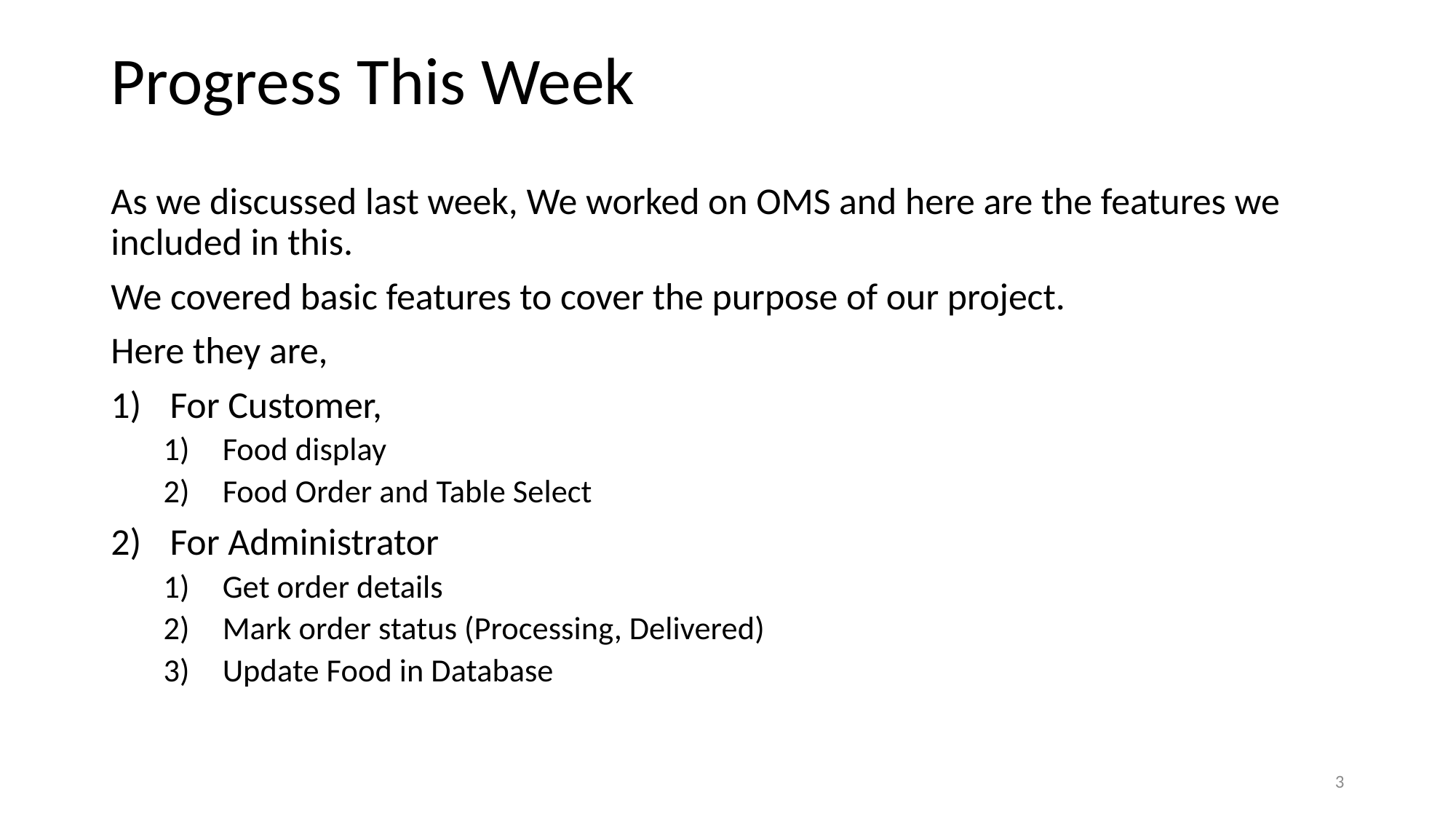

# Progress This Week
As we discussed last week, We worked on OMS and here are the features we included in this.
We covered basic features to cover the purpose of our project.
Here they are,
For Customer,
Food display
Food Order and Table Select
For Administrator
Get order details
Mark order status (Processing, Delivered)
Update Food in Database
3